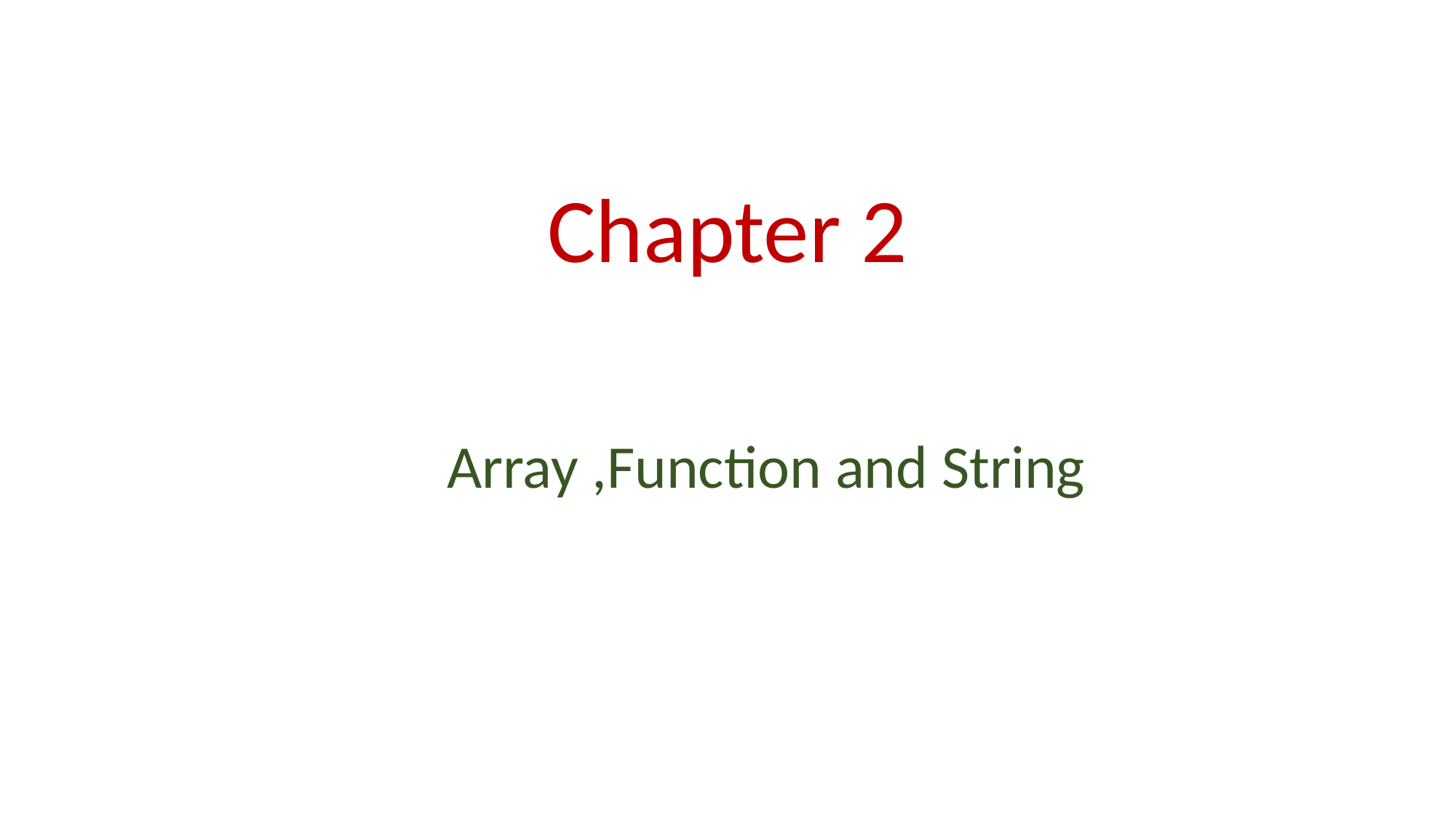

# Chapter 2
Array ,Function and String